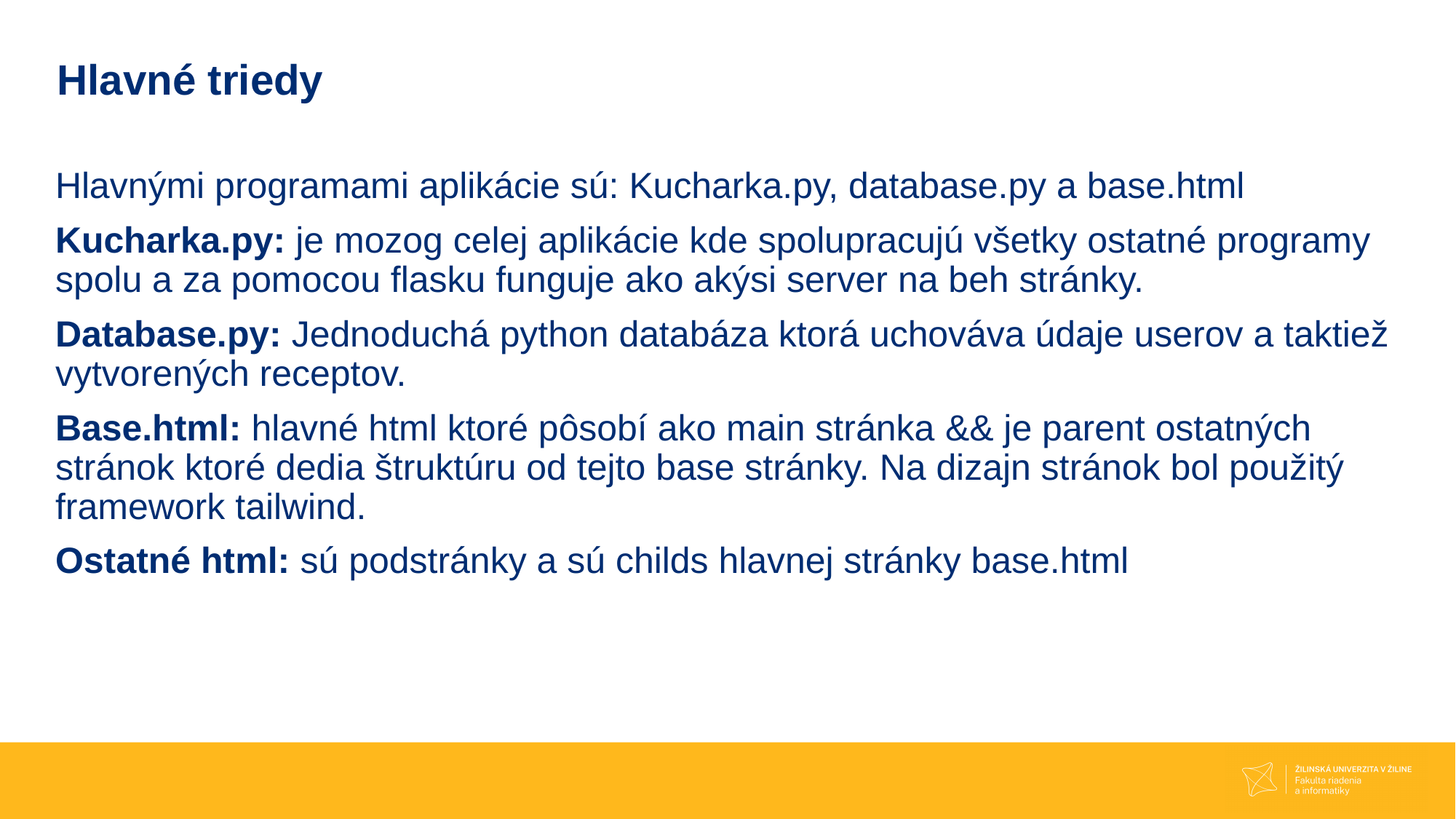

# Hlavné triedy
Hlavnými programami aplikácie sú: Kucharka.py, database.py a base.html
Kucharka.py: je mozog celej aplikácie kde spolupracujú všetky ostatné programy spolu a za pomocou flasku funguje ako akýsi server na beh stránky.
Database.py: Jednoduchá python databáza ktorá uchováva údaje userov a taktiež vytvorených receptov.
Base.html: hlavné html ktoré pôsobí ako main stránka && je parent ostatných stránok ktoré dedia štruktúru od tejto base stránky. Na dizajn stránok bol použitý framework tailwind.
Ostatné html: sú podstránky a sú childs hlavnej stránky base.html